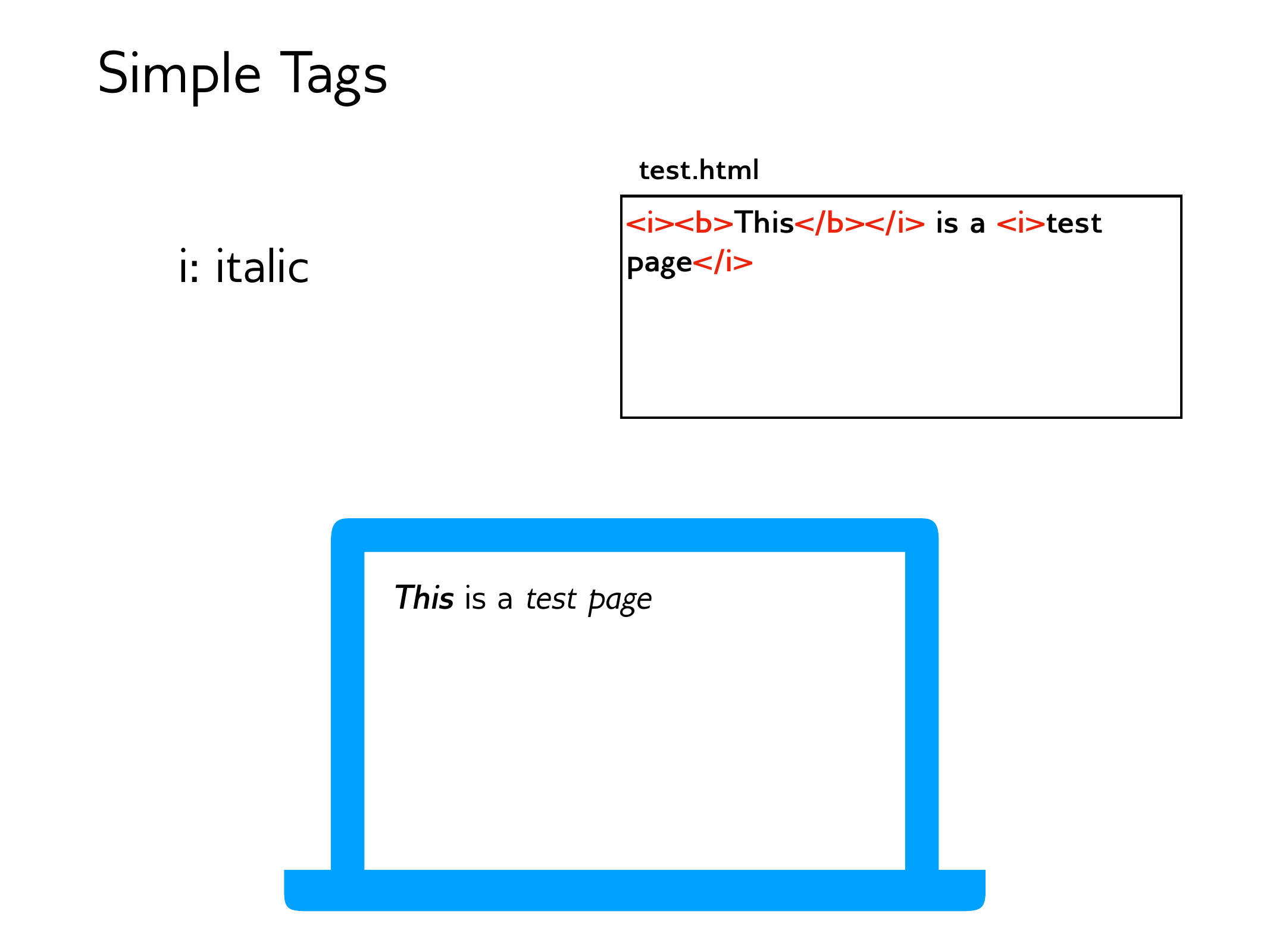

# Simple Tags
test.html
<i><b>This</b></i> is a <i>test page</i>
i: italic

This is a test page